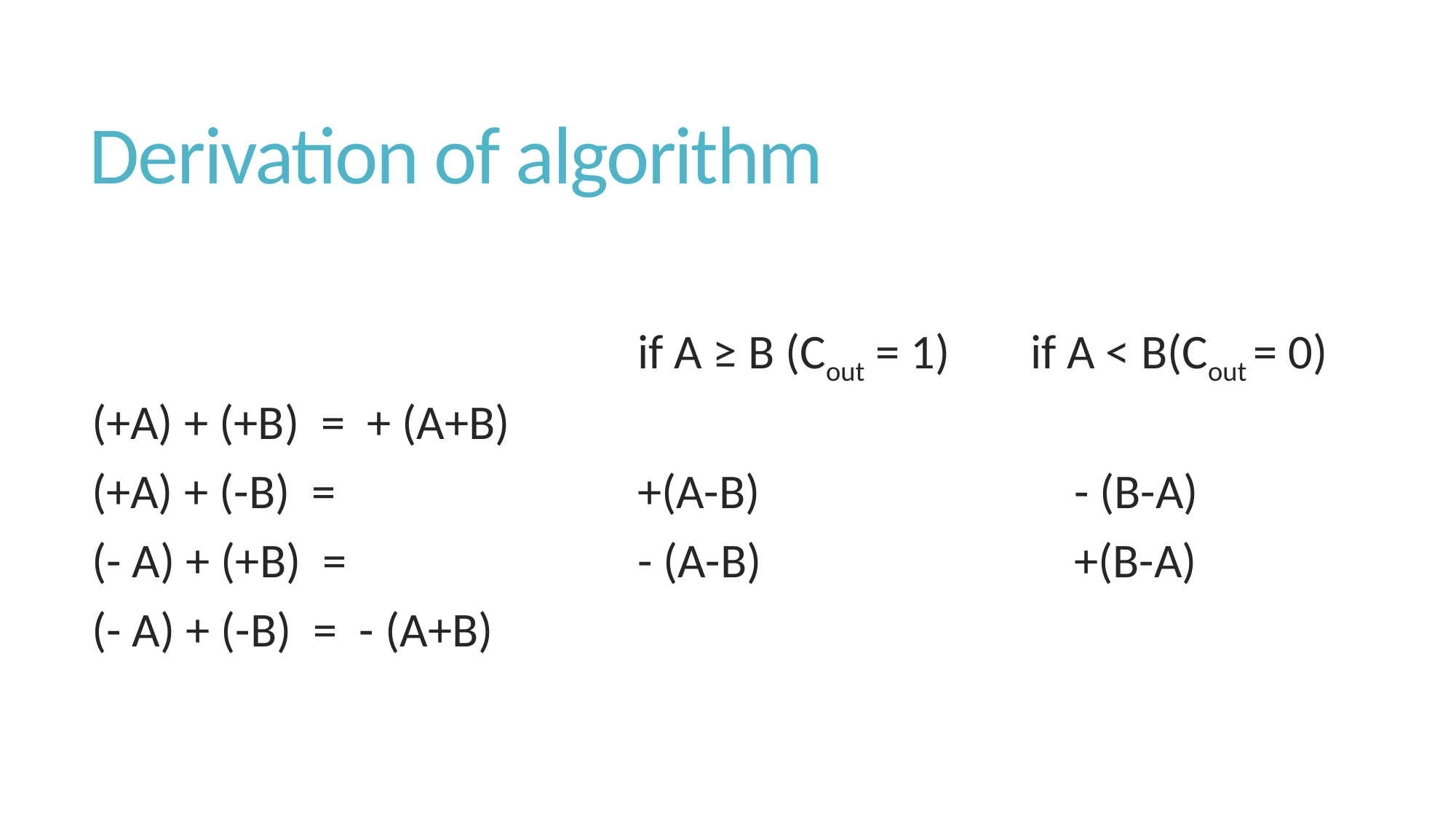

# Derivation of algorithm

 					if A ≥ B (Cout = 1)	      if A < B(Cout = 0)
(+A) + (+B)  =  + (A+B)
(+A) + (-B)  =			+(A-B)			- (B-A)
(- A) + (+B)  =			- (A-B) 			+(B-A)
(- A) + (-B)  =  - (A+B)